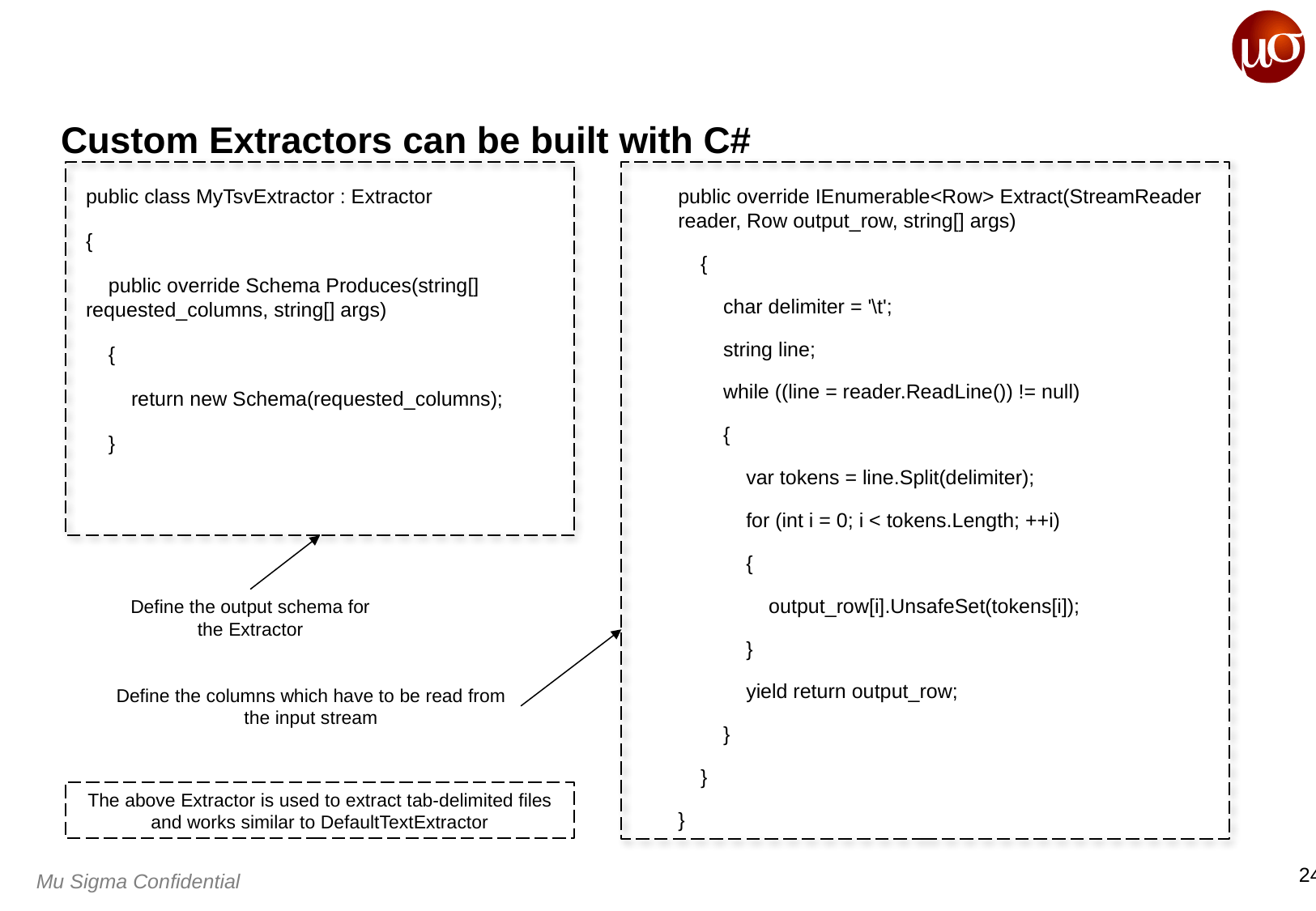

# Custom Extractors can be built with C#

public class MyTsvExtractor : Extractor
{
    public override Schema Produces(string[] requested_columns, string[] args)
    {
        return new Schema(requested_columns);
    }

public override IEnumerable<Row> Extract(StreamReader reader, Row output_row, string[] args)
    {
        char delimiter = '\t';
        string line;
        while ((line = reader.ReadLine()) != null)
        {
            var tokens = line.Split(delimiter);
            for (int i = 0; i < tokens.Length; ++i)
            {
                output_row[i].UnsafeSet(tokens[i]);
            }
            yield return output_row;
        }
    }
}

Define the output schema for the Extractor
Define the columns which have to be read from the input stream
The above Extractor is used to extract tab-delimited files and works similar to DefaultTextExtractor